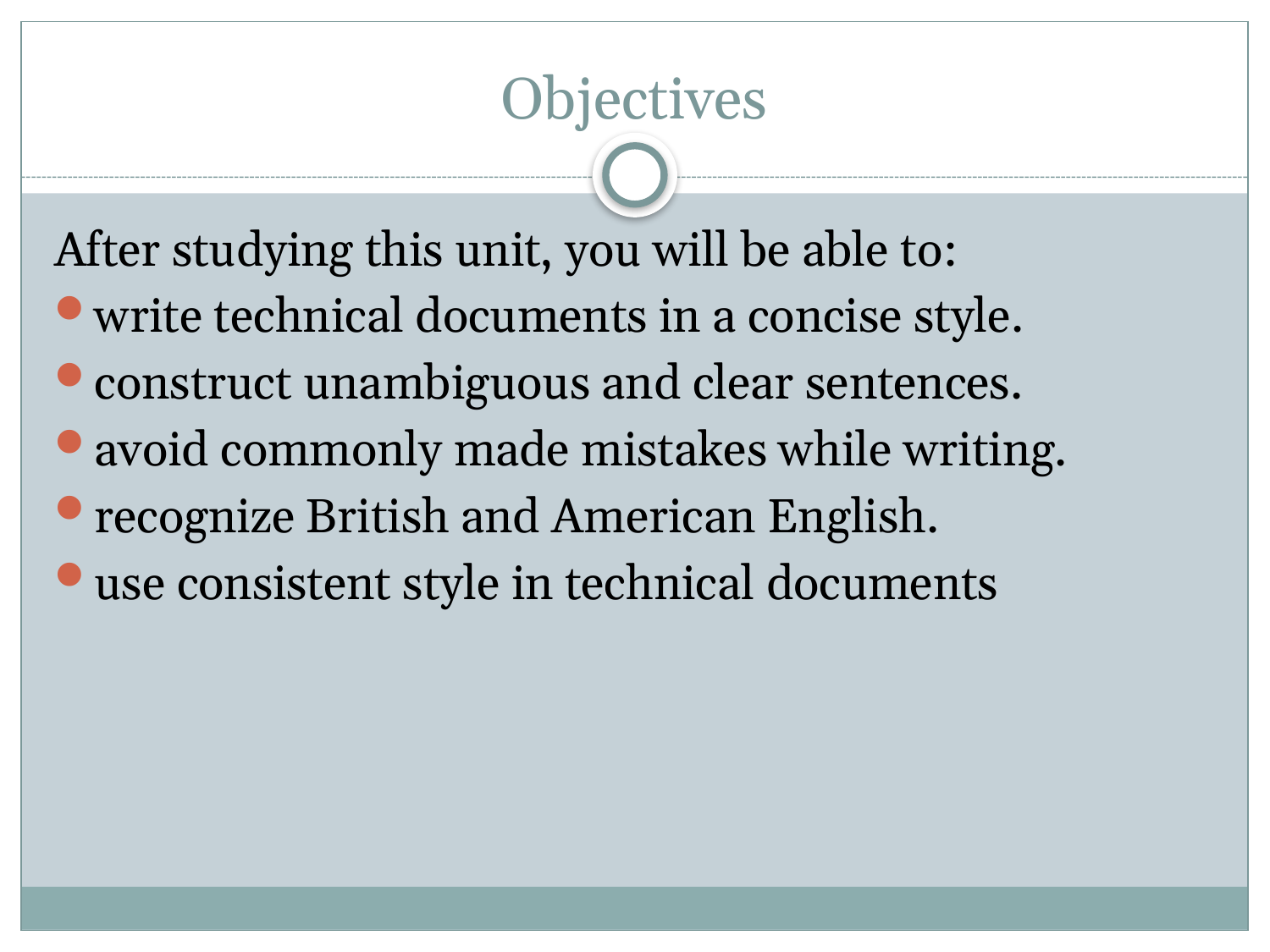

# Objectives
After studying this unit, you will be able to:
write technical documents in a concise style.
construct unambiguous and clear sentences.
avoid commonly made mistakes while writing.
recognize British and American English.
use consistent style in technical documents